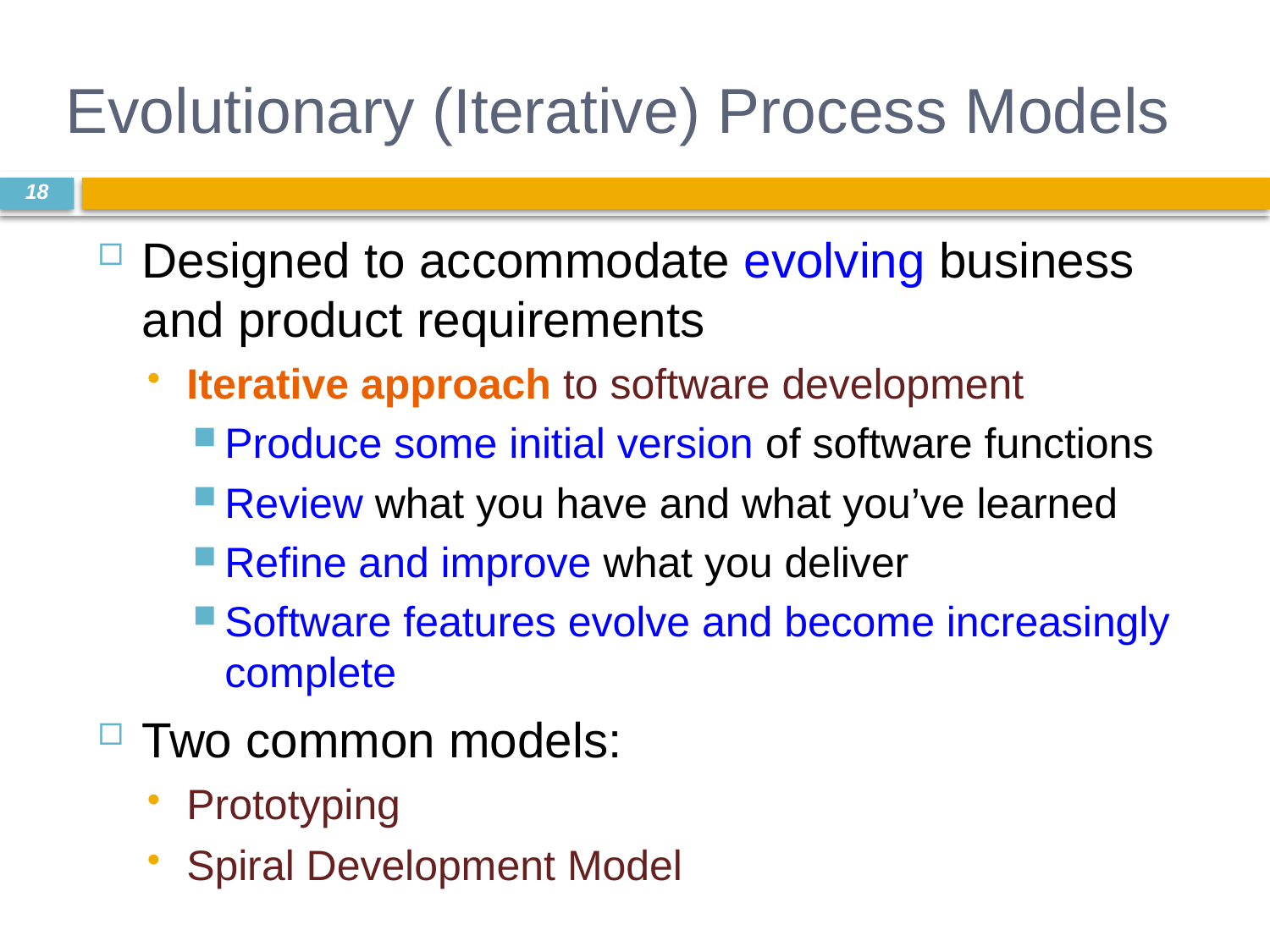

# Evolutionary (Iterative) Process Models
18
Designed to accommodate evolving business and product requirements
Iterative approach to software development
Produce some initial version of software functions
Review what you have and what you’ve learned
Refine and improve what you deliver
Software features evolve and become increasingly complete
Two common models:
Prototyping
Spiral Development Model